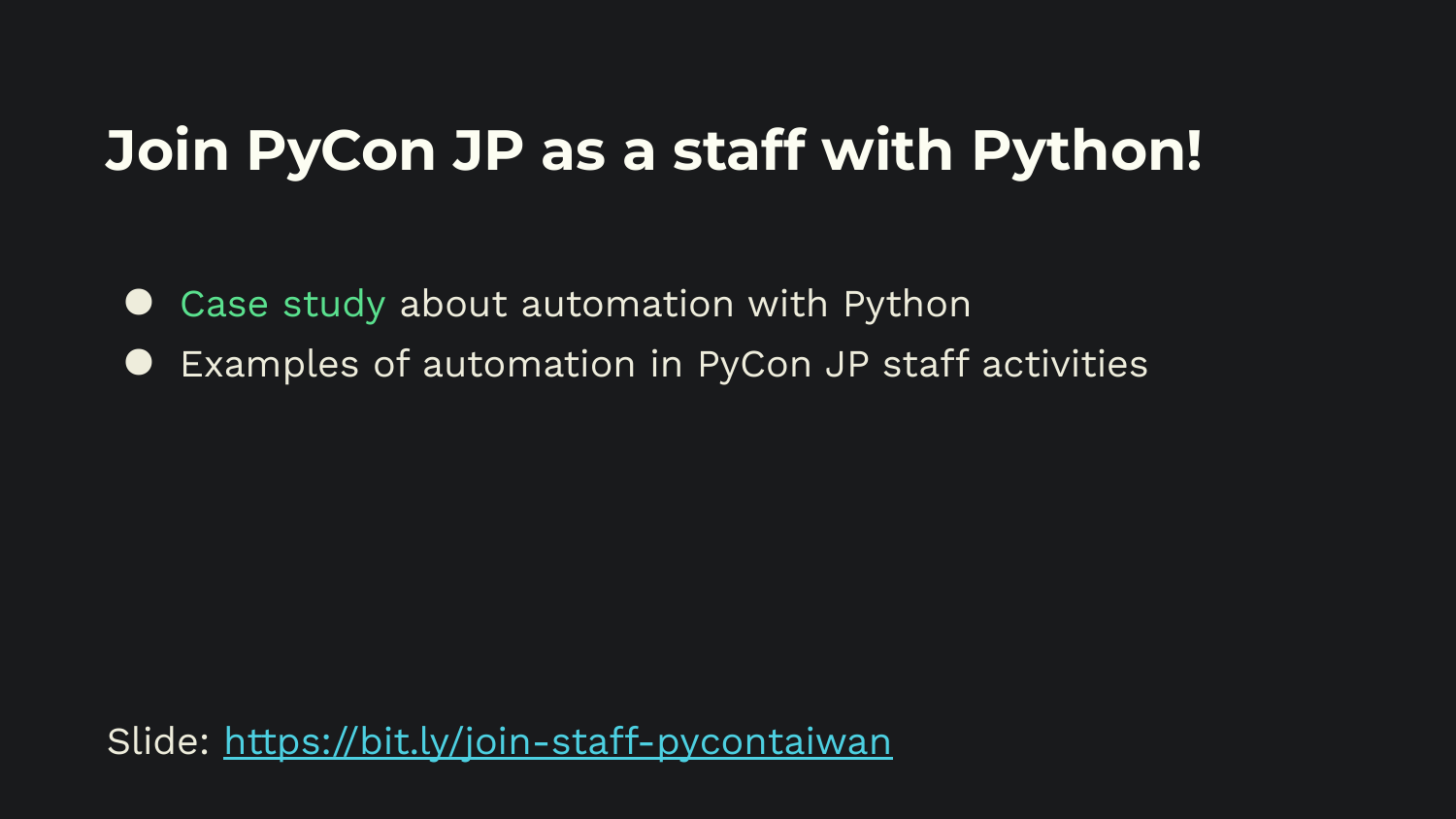

# Join PyCon JP as a staff with Python!
Case study about automation with Python
Examples of automation in PyCon JP staff activities
Slide: https://bit.ly/join-staff-pycontaiwan